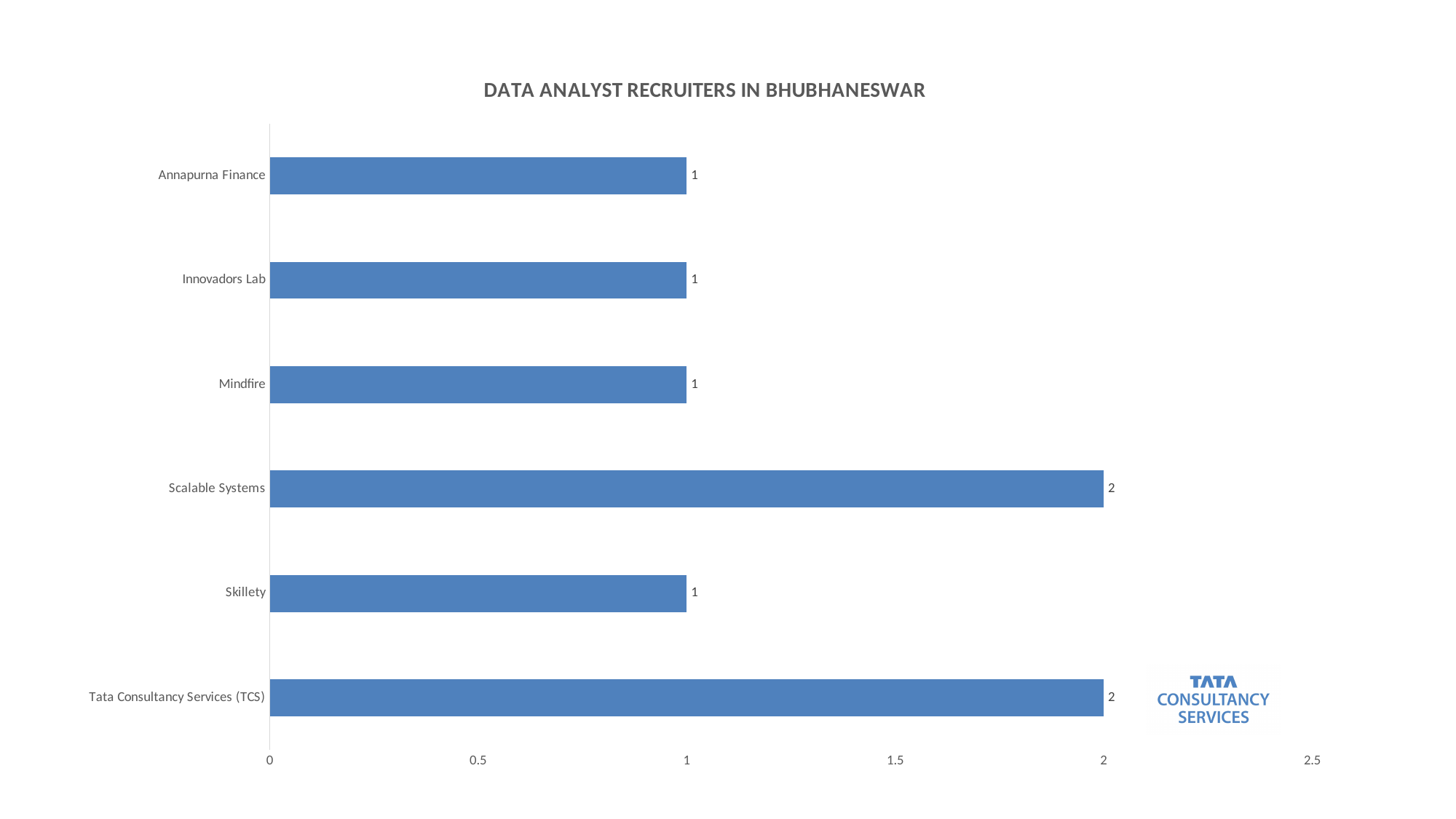

### Chart: DATA ANALYST RECRUITERS IN BHUBHANESWAR

| Category |  |
|---|---|
| Tata Consultancy Services (TCS) | 2.0 |
| Skillety | 1.0 |
| Scalable Systems | 2.0 |
| Mindfire | 1.0 |
| Innovadors Lab | 1.0 |
| Annapurna Finance | 1.0 |